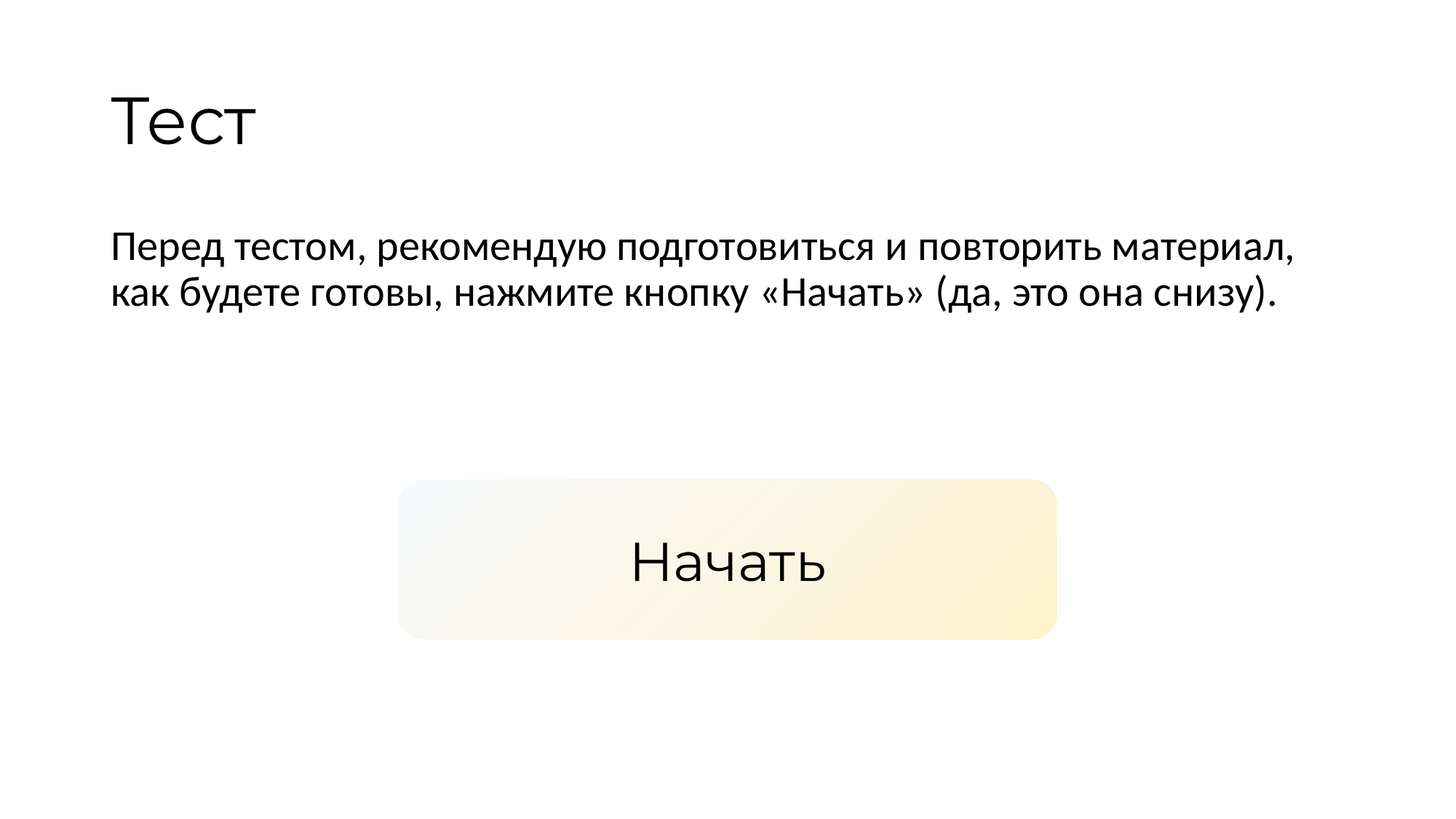

# Тест
Перед тестом, рекомендую подготовиться и повторить материал, как будете готовы, нажмите кнопку «Начать» (да, это она снизу).
Начать